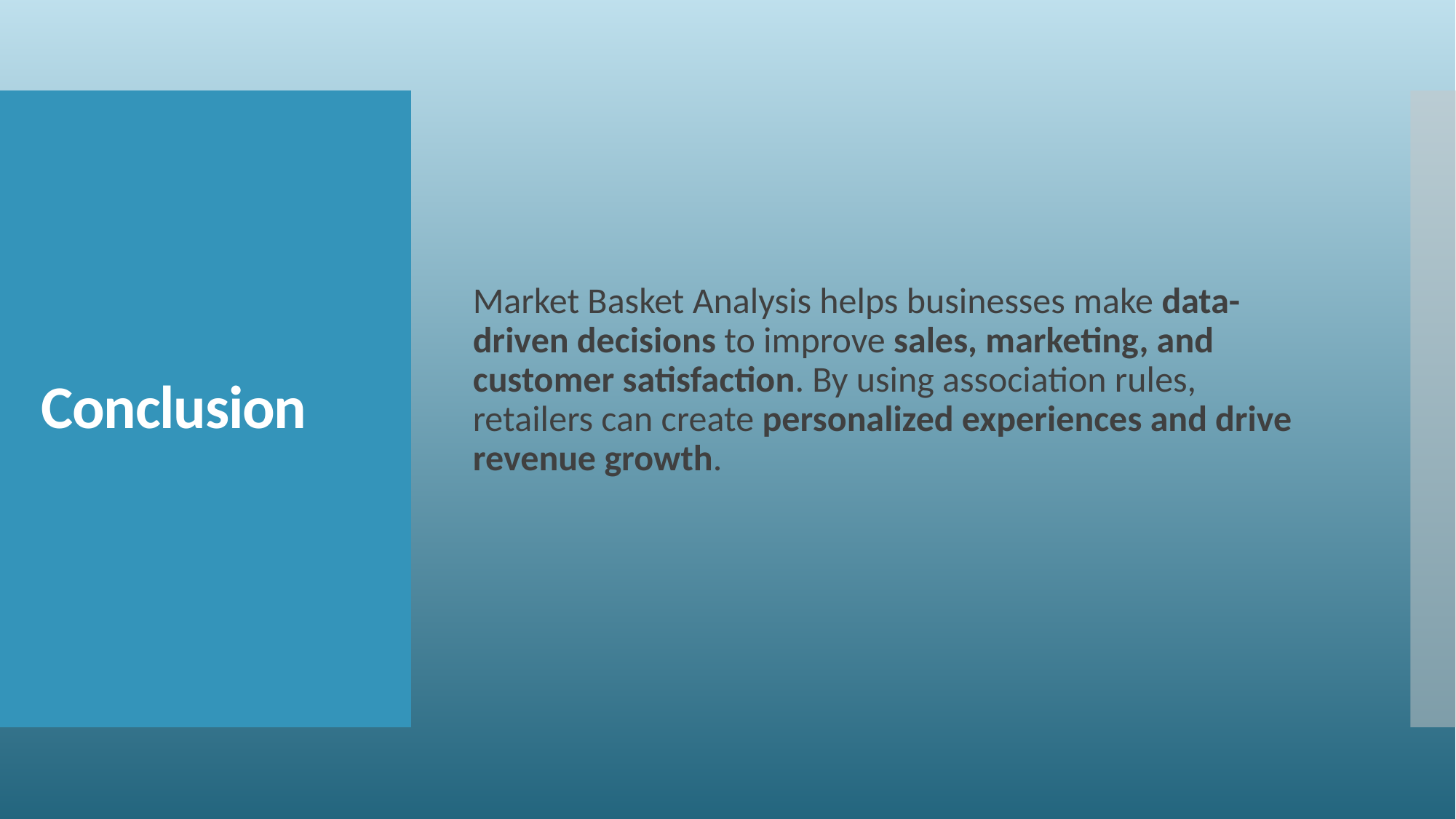

Market Basket Analysis helps businesses make data-driven decisions to improve sales, marketing, and customer satisfaction. By using association rules, retailers can create personalized experiences and drive revenue growth.

# Conclusion